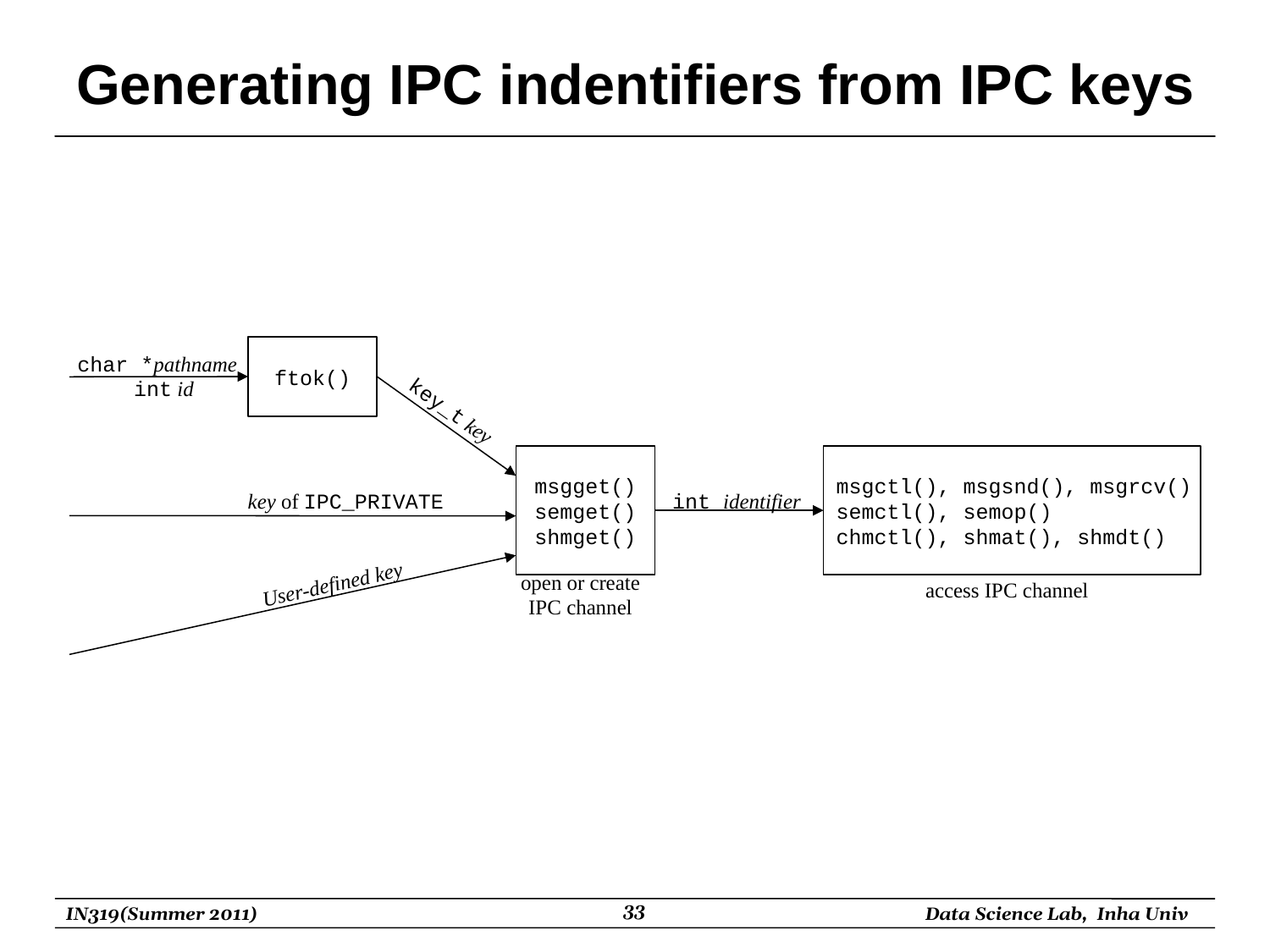

# Generating IPC indentifiers from IPC keys
ftok()
char *pathname
int id
key_t key
msgget()
semget()
shmget()
msgctl(), msgsnd(), msgrcv()
semctl(), semop()
chmctl(), shmat(), shmdt()
int identifier
key of IPC_PRIVATE
User-defined key
access IPC channel
open or create
IPC channel
33